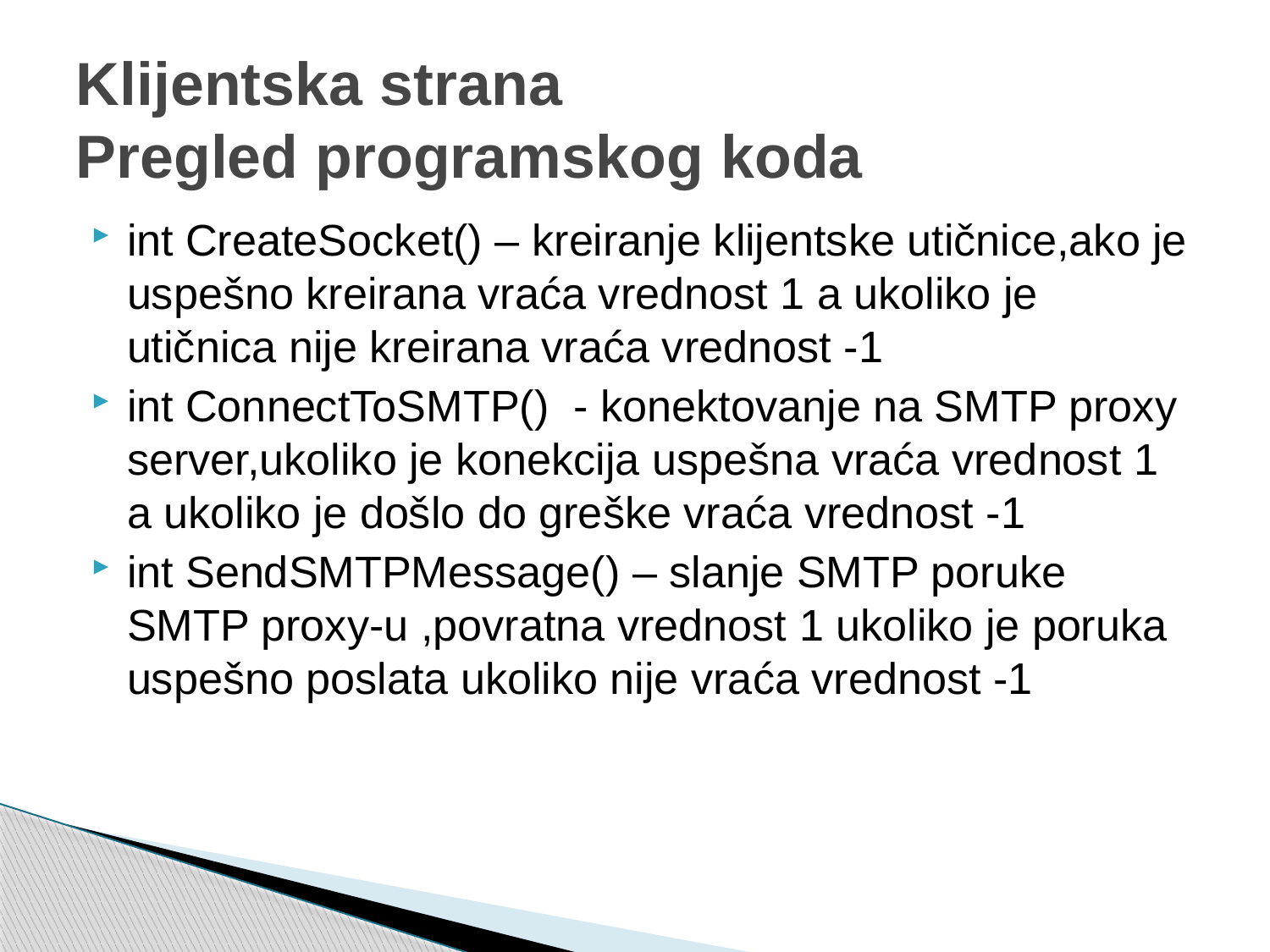

# Klijentska strana Pregled programskog koda
int CreateSocket() – kreiranje klijentske utičnice,ako je uspešno kreirana vraća vrednost 1 a ukoliko je utičnica nije kreirana vraća vrednost -1
int ConnectToSMTP()  - konektovanje na SMTP proxy server,ukoliko je konekcija uspešna vraća vrednost 1 a ukoliko je došlo do greške vraća vrednost -1
int SendSMTPMessage() – slanje SMTP poruke SMTP proxy-u ,povratna vrednost 1 ukoliko je poruka uspešno poslata ukoliko nije vraća vrednost -1